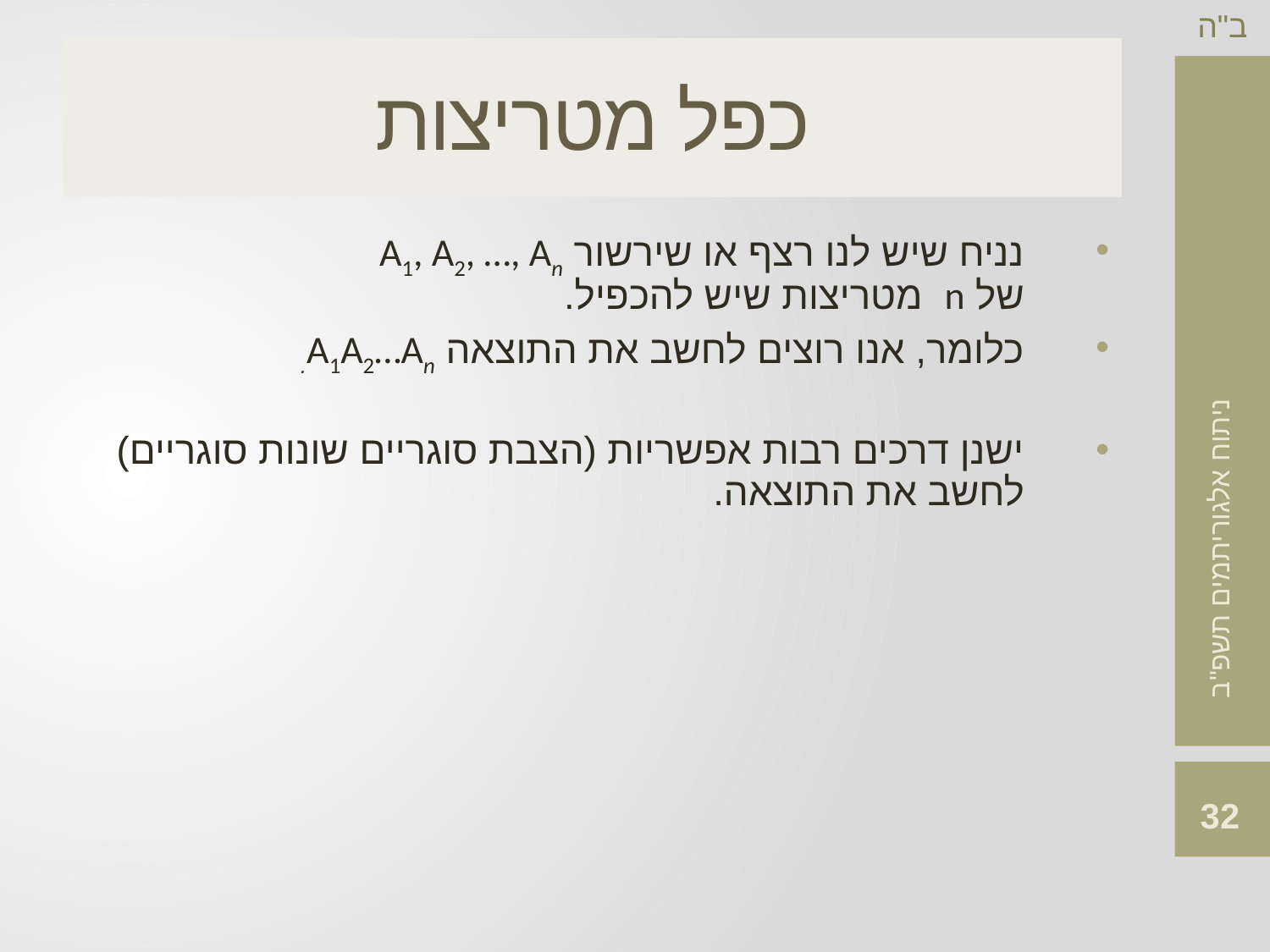

# כפל מטריצות
נניח שיש לנו רצף או שירשור A1, A2, …, An
של n  מטריצות שיש להכפיל.
כלומר, אנו רוצים לחשב את התוצאה A1A2…An.

ישנן דרכים רבות אפשריות (הצבת סוגריים שונות סוגריים) לחשב את התוצאה.

32